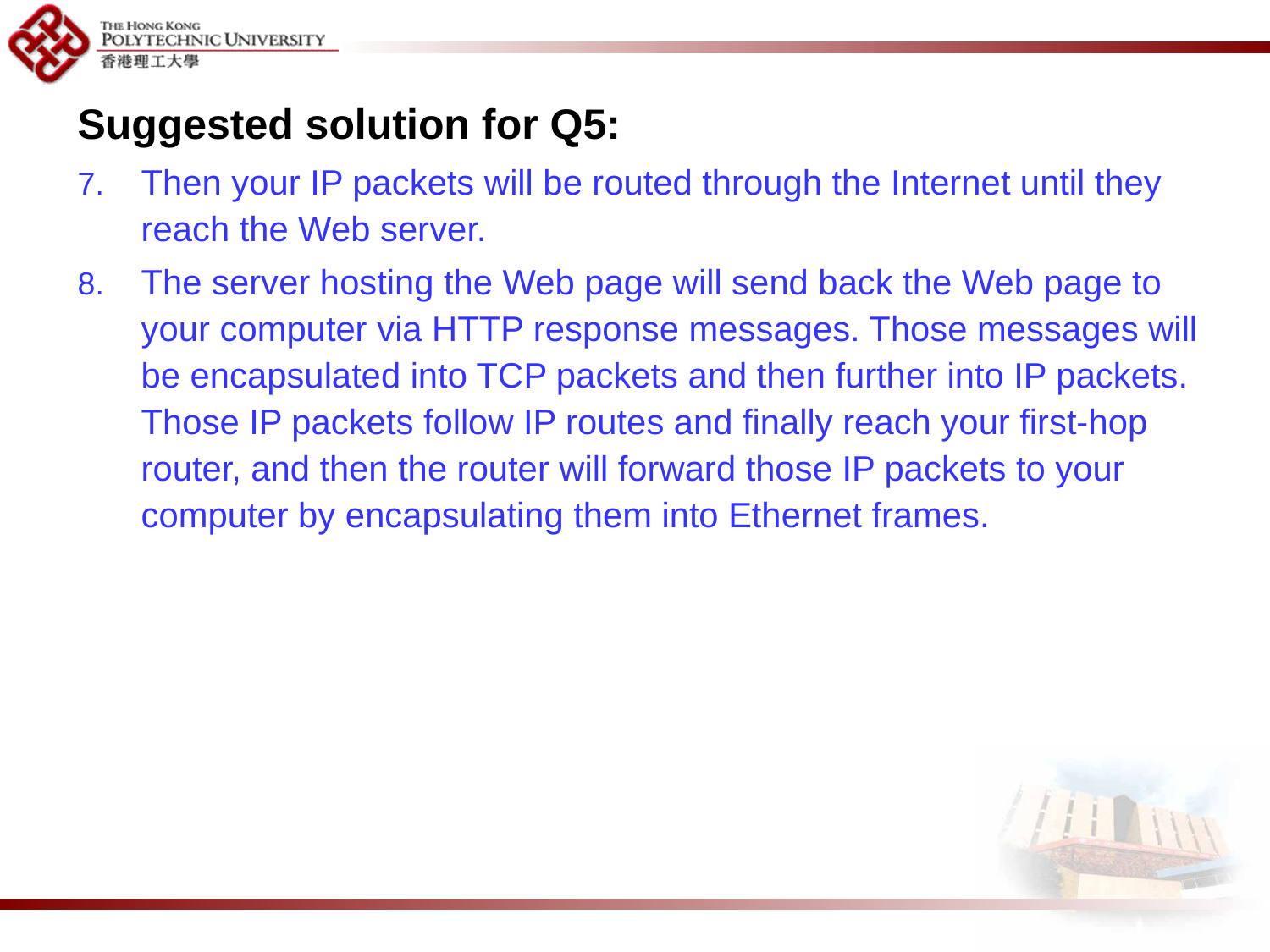

Suggested solution for Q5:
Then your IP packets will be routed through the Internet until they reach the Web server.
The server hosting the Web page will send back the Web page to your computer via HTTP response messages. Those messages will be encapsulated into TCP packets and then further into IP packets. Those IP packets follow IP routes and finally reach your first-hop router, and then the router will forward those IP packets to your computer by encapsulating them into Ethernet frames.